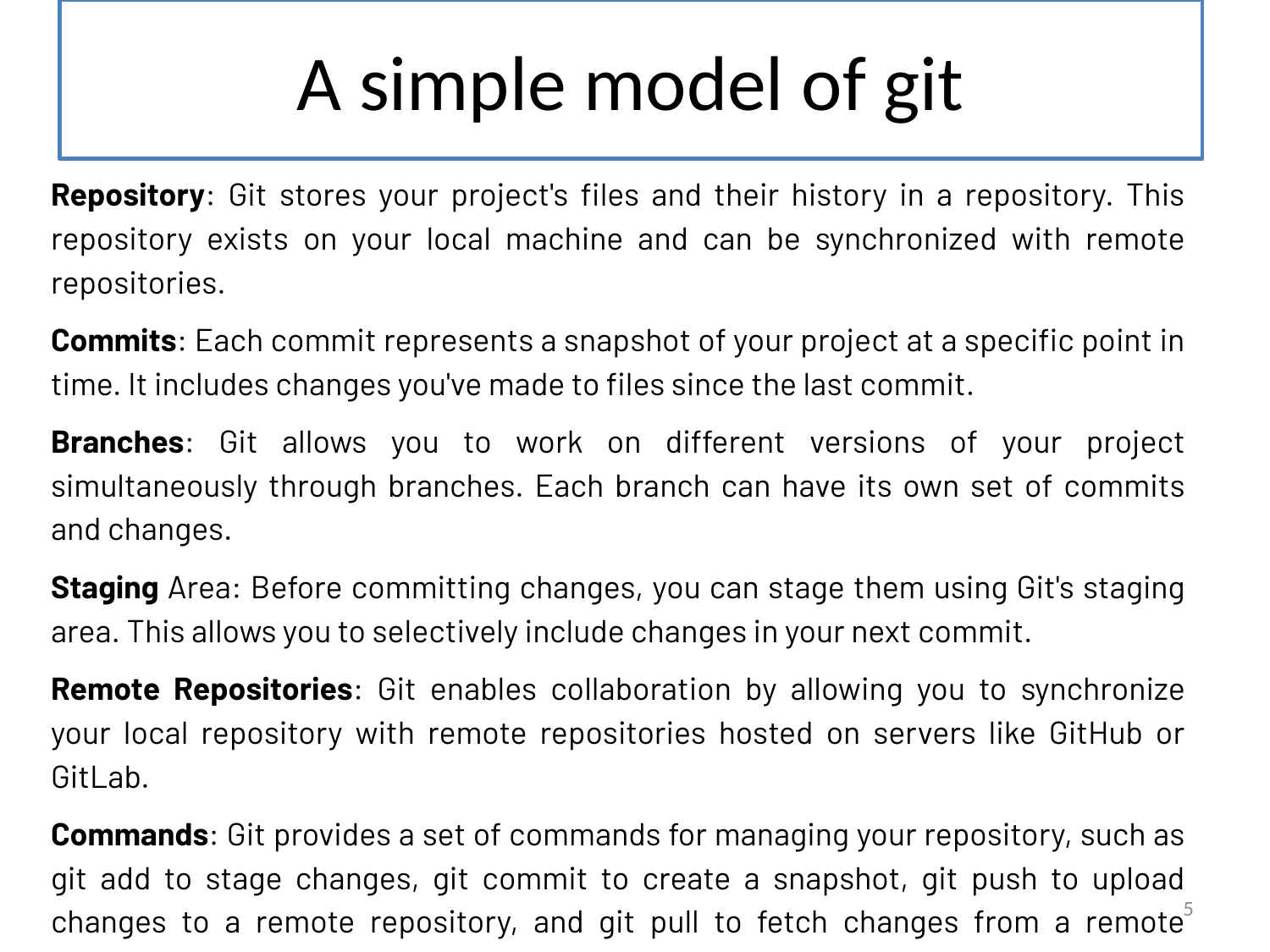

# A simple model of git
Repository: Git stores your project's files and their history in a repository. This repository exists on your local machine and can be synchronized with remote repositories.
Commits: Each commit represents a snapshot of your project at a specific point in time. It includes changes you've made to files since the last commit.
Branches: Git allows you to work on different versions of your project simultaneously through branches. Each branch can have its own set of commits and changes.
Staging Area: Before committing changes, you can stage them using Git's staging area. This allows you to selectively include changes in your next commit.
Remote Repositories: Git enables collaboration by allowing you to synchronize your local repository with remote repositories hosted on servers like GitHub or GitLab.
Commands: Git provides a set of commands for managing your repository, such as git add to stage changes, git commit to create a snapshot, git push to upload changes to a remote repository, and git pull to fetch changes from a remote repository.

5